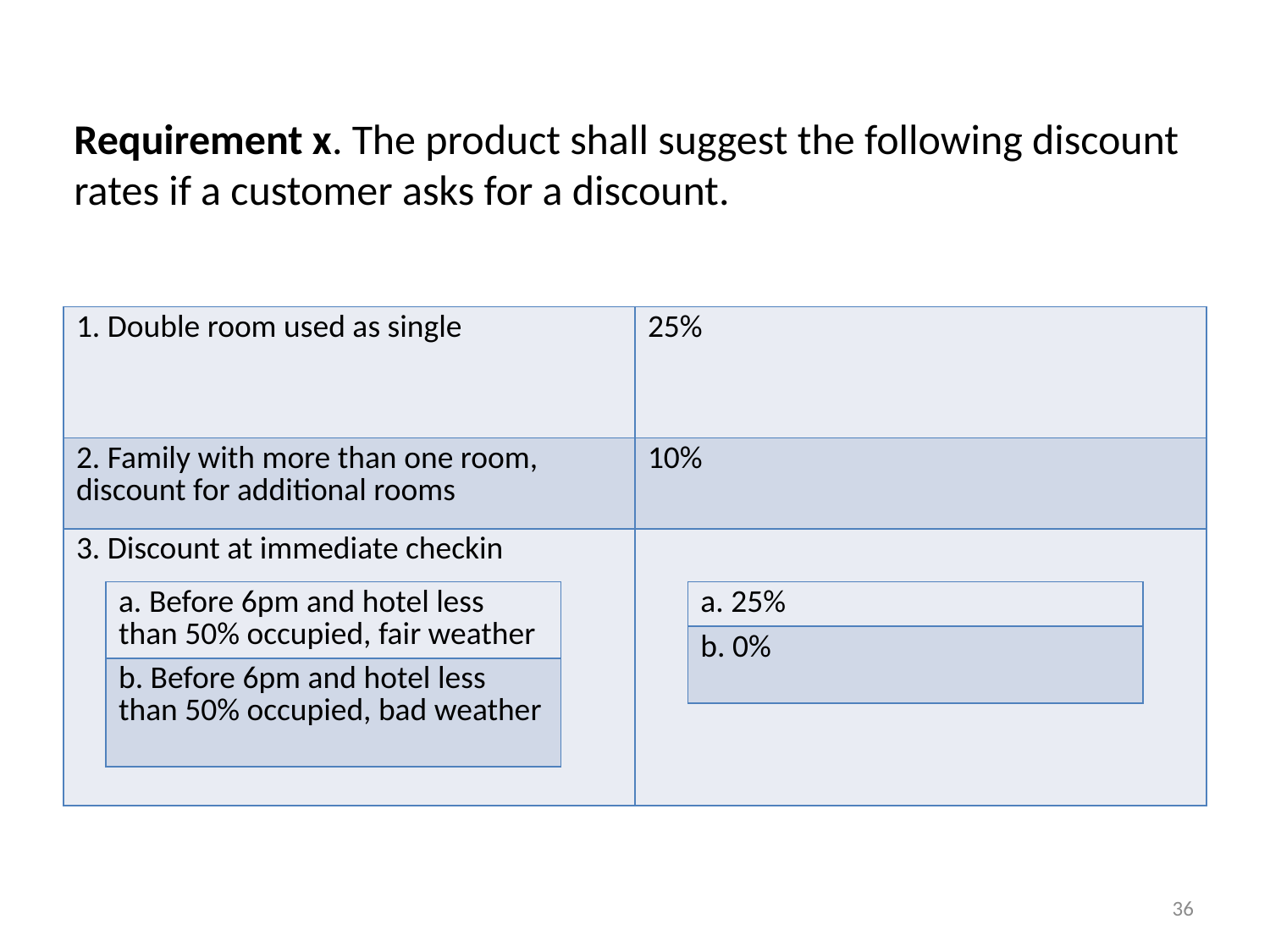

Requirement x. The product shall suggest the following discount
rates if a customer asks for a discount.
| 1. Double room used as single | 25% |
| --- | --- |
| 2. Family with more than one room, discount for additional rooms | 10% |
| 3. Discount at immediate checkin |  |
| a. Before 6pm and hotel less than 50% occupied, fair weather |
| --- |
| b. Before 6pm and hotel less than 50% occupied, bad weather |
| a. 25% |
| --- |
| b. 0% |
36